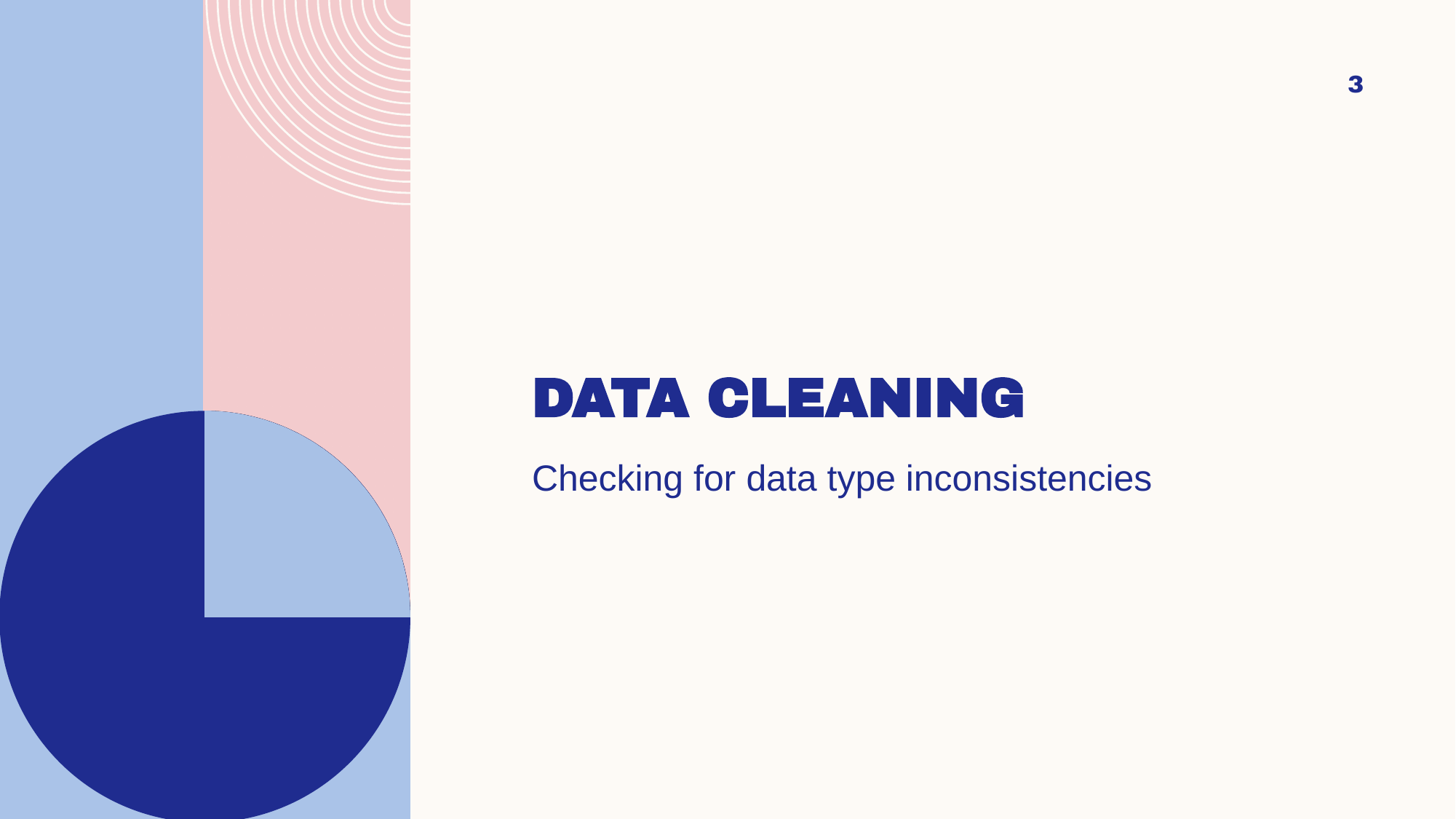

3
# Data cleaning
Checking for data type inconsistencies